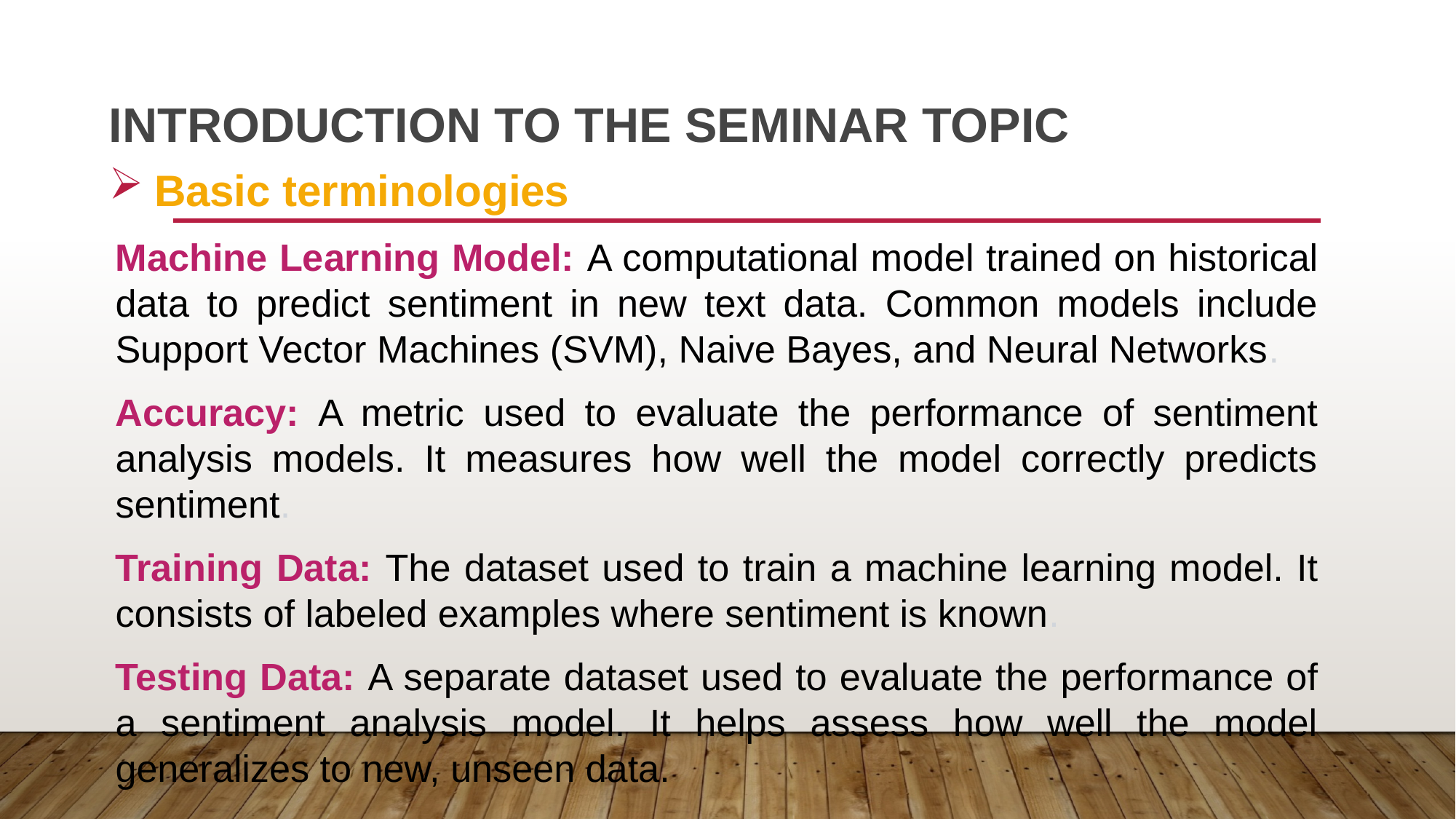

# Introduction to the Seminar Topic
Basic terminologies
Machine Learning Model: A computational model trained on historical data to predict sentiment in new text data. Common models include Support Vector Machines (SVM), Naive Bayes, and Neural Networks.
Accuracy: A metric used to evaluate the performance of sentiment analysis models. It measures how well the model correctly predicts sentiment.
Training Data: The dataset used to train a machine learning model. It consists of labeled examples where sentiment is known.
Testing Data: A separate dataset used to evaluate the performance of a sentiment analysis model. It helps assess how well the model generalizes to new, unseen data.